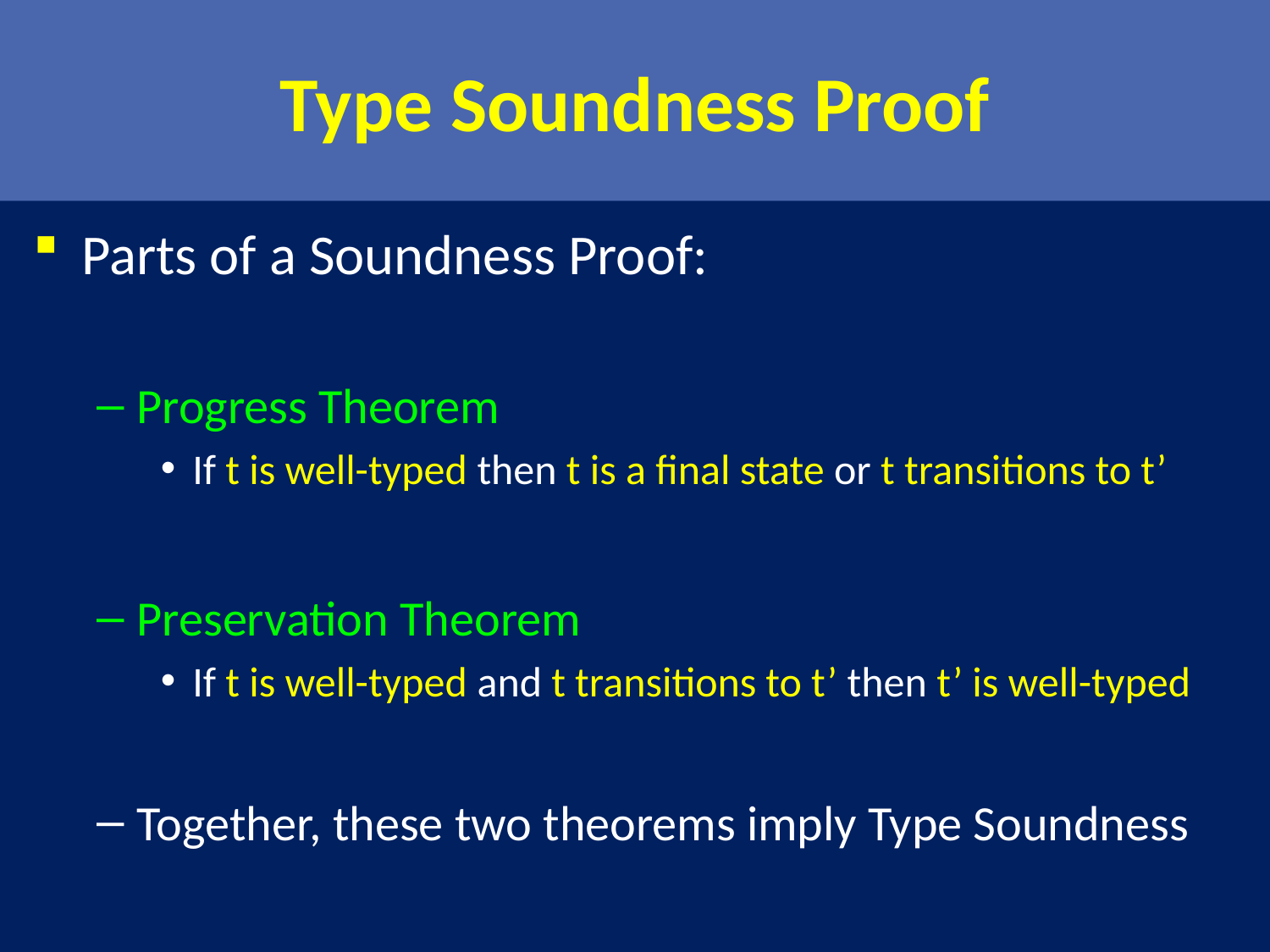

# Type Soundness Proof
Parts of a Soundness Proof:

Progress Theorem
If t is well-typed then t is a final state or t transitions to t’

Preservation Theorem
If t is well-typed and t transitions to t’ then t’ is well-typed

Together, these two theorems imply Type Soundness